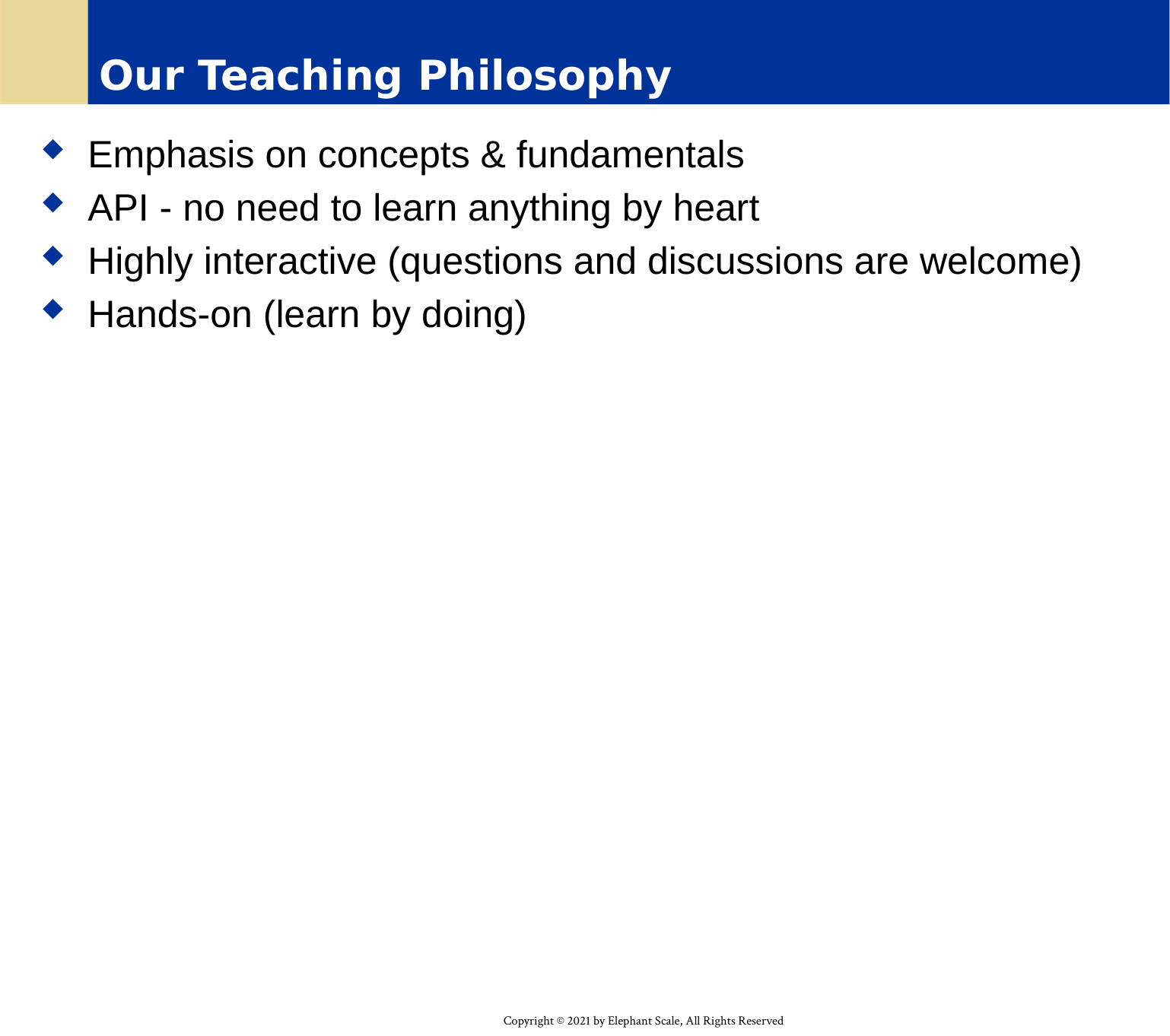

# Our Teaching Philosophy
 Emphasis on concepts & fundamentals
 API - no need to learn anything by heart
 Highly interactive (questions and discussions are welcome)
 Hands-on (learn by doing)
Copyright © 2021 by Elephant Scale, All Rights Reserved